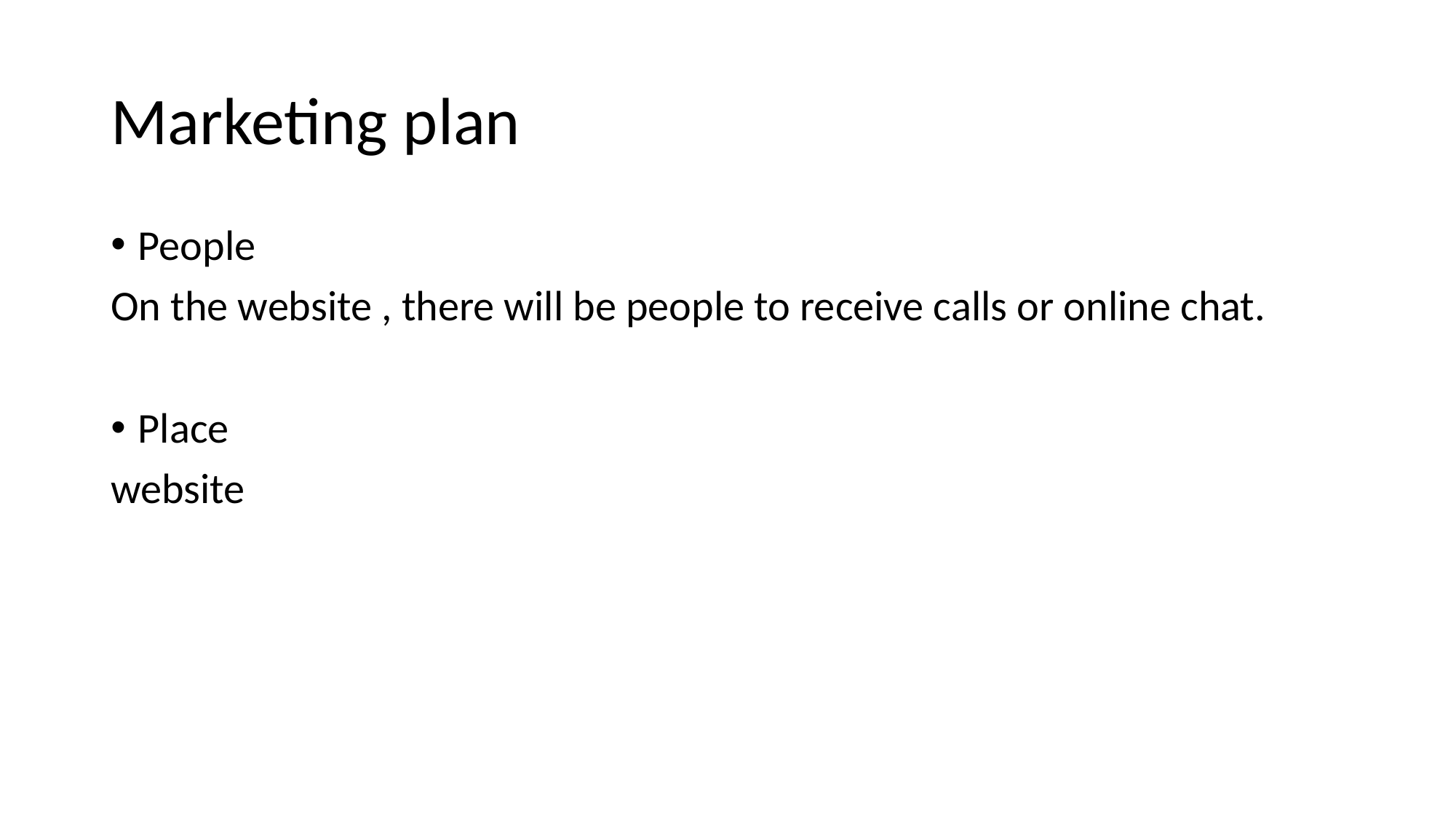

# Marketing plan
People
On the website , there will be people to receive calls or online chat.

Place
website